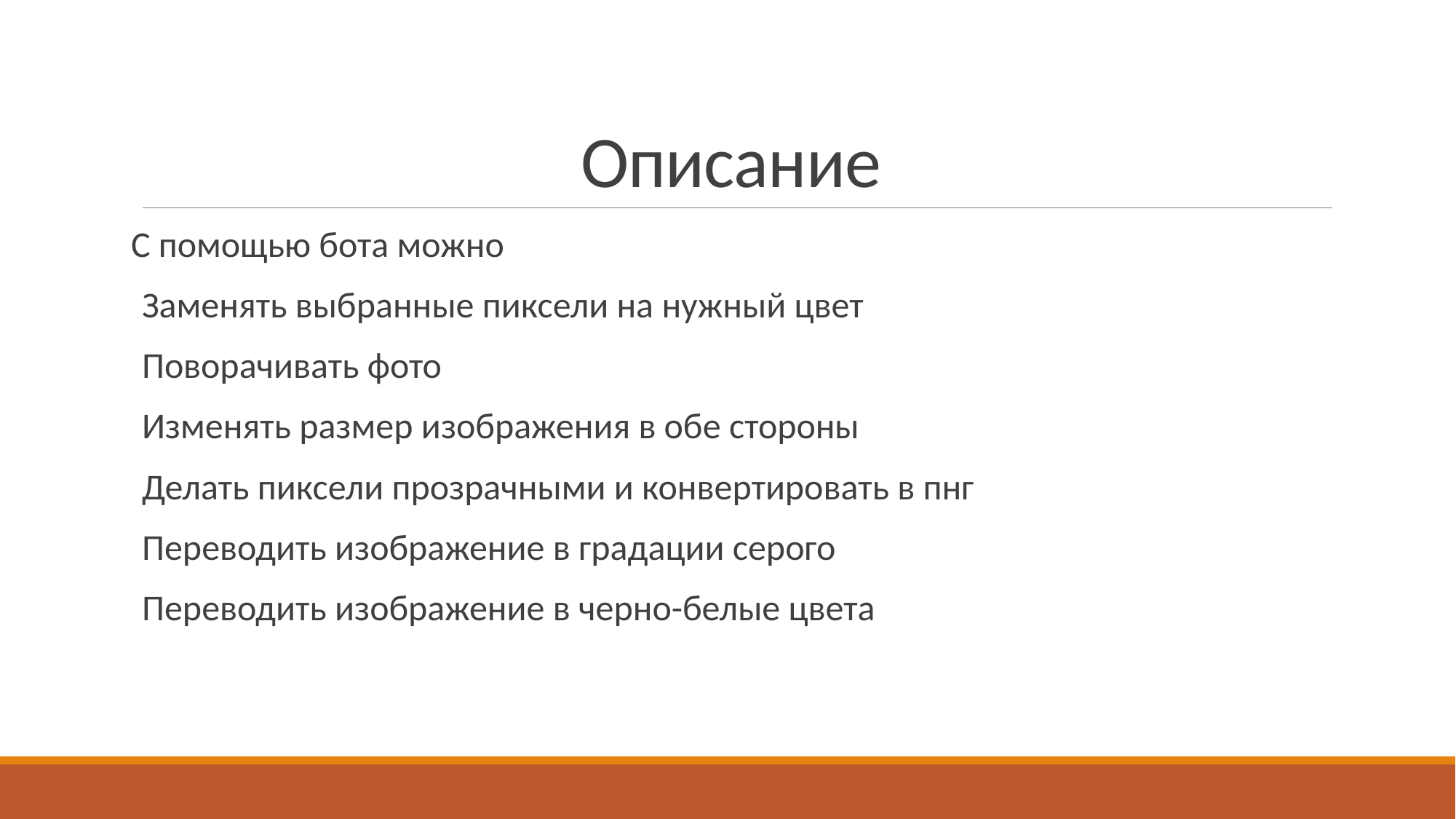

# Описание
С помощью бота можно
Заменять выбранные пиксели на нужный цвет
Поворачивать фото
Изменять размер изображения в обе стороны
Делать пиксели прозрачными и конвертировать в пнг
Переводить изображение в градации серого
Переводить изображение в черно-белые цвета